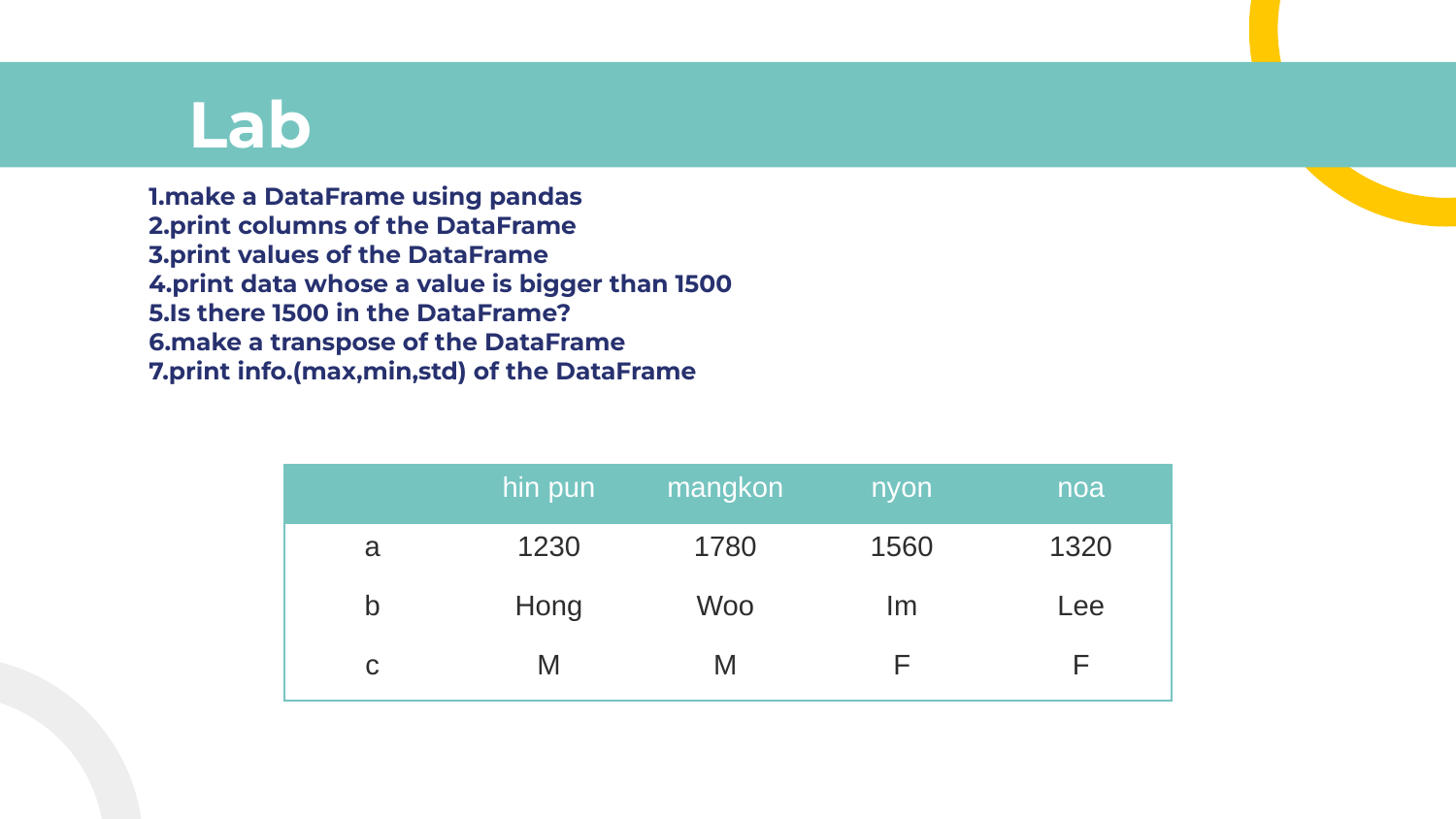

# Lab
1.make a DataFrame using pandas
2.print columns of the DataFrame
3.print values of the DataFrame
4.print data whose a value is bigger than 1500
5.Is there 1500 in the DataFrame?
6.make a transpose of the DataFrame
7.print info.(max,min,std) of the DataFrame

|  | hin pun | mangkon | nyon | noa |
| --- | --- | --- | --- | --- |
| a | 1230 | 1780 | 1560 | 1320 |
| b | Hong | Woo | Im | Lee |
| c | M | M | F | F |